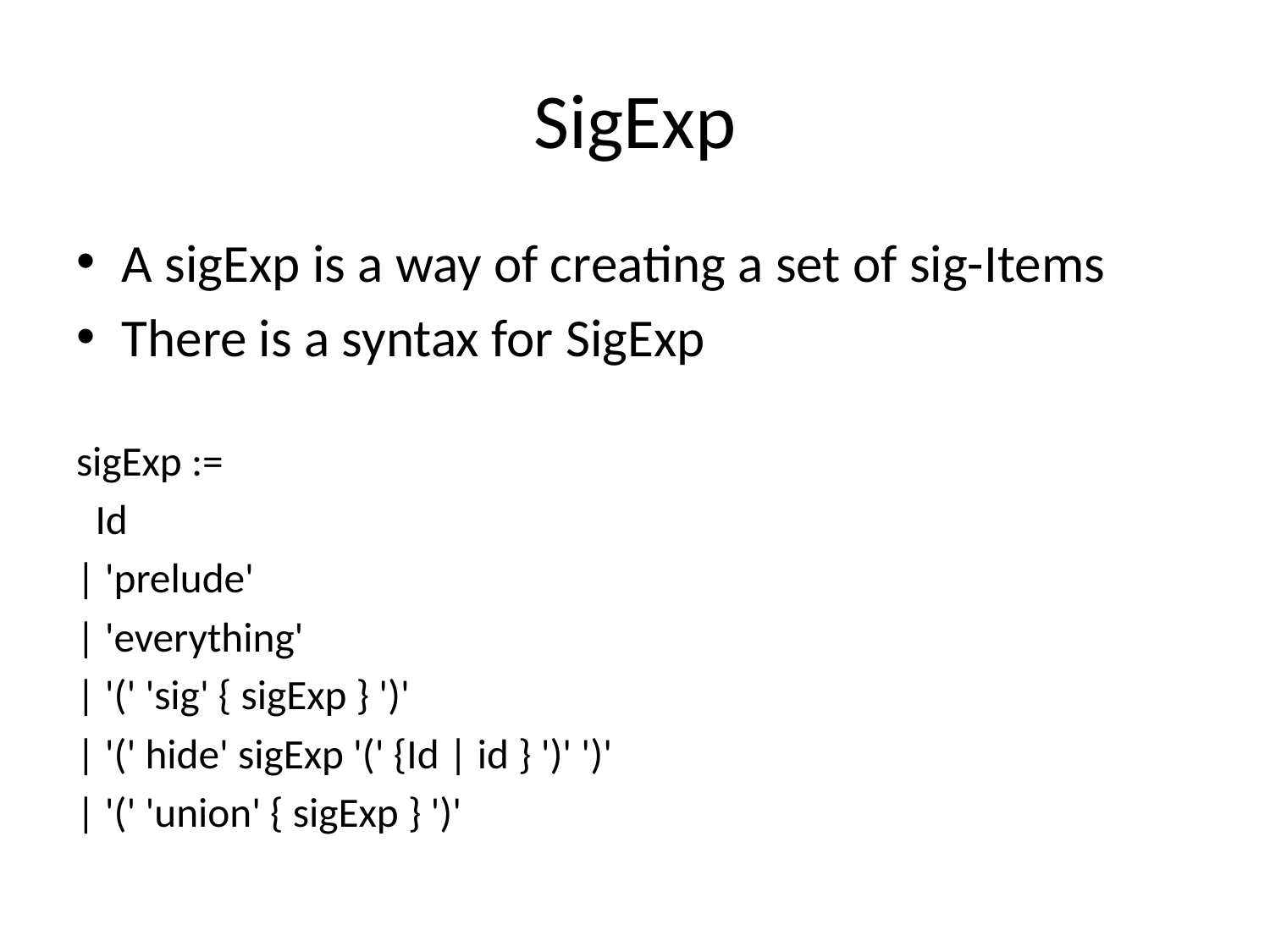

# SigExp
A sigExp is a way of creating a set of sig-Items
There is a syntax for SigExp

sigExp :=
  Id
| 'prelude'
| 'everything'
| '(' 'sig' { sigExp } ')'
| '(' hide' sigExp '(' {Id | id } ')' ')'
| '(' 'union' { sigExp } ')'